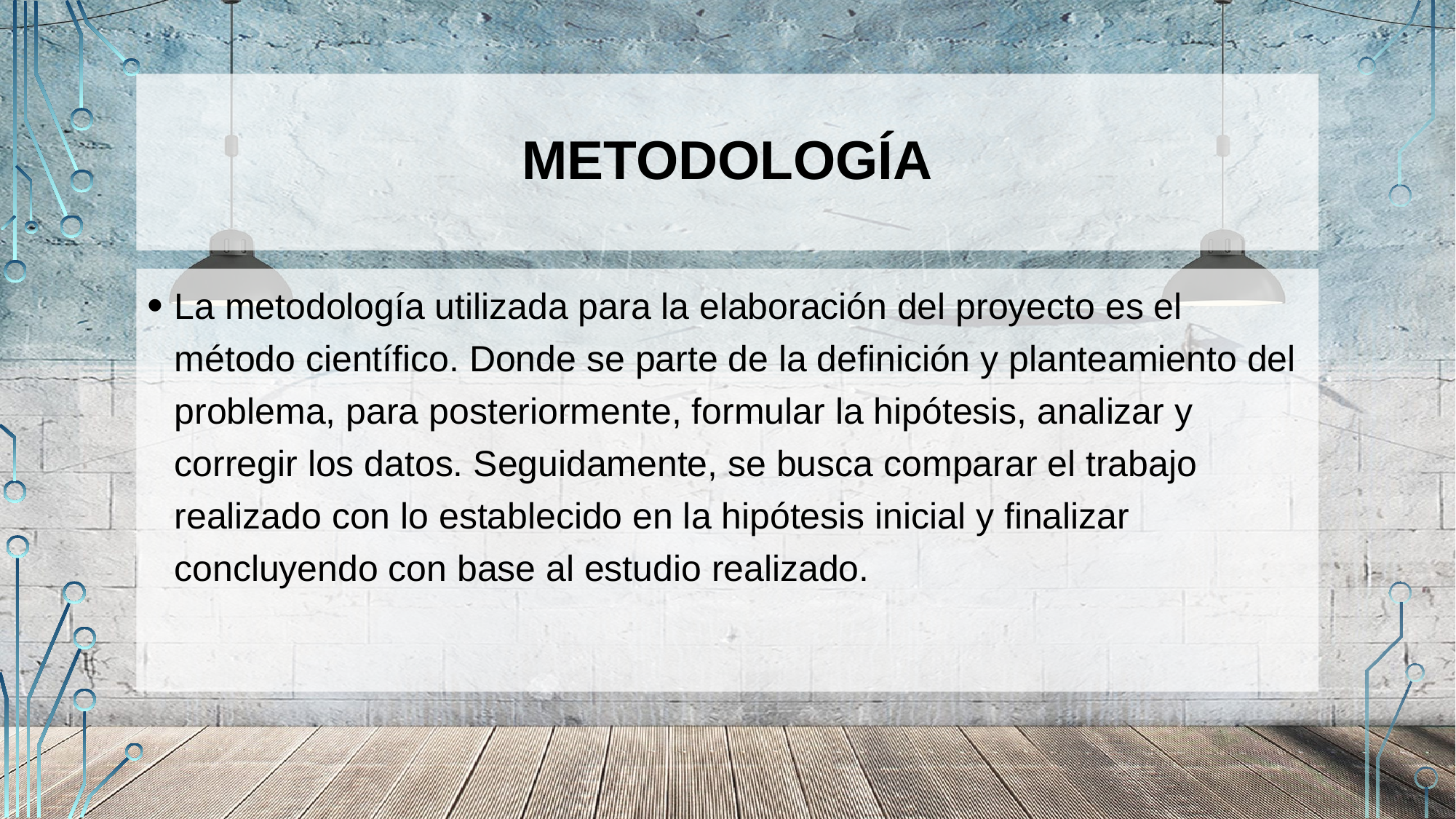

# metodología
La metodología utilizada para la elaboración del proyecto es el método científico. Donde se parte de la definición y planteamiento del problema, para posteriormente, formular la hipótesis, analizar y corregir los datos. Seguidamente, se busca comparar el trabajo realizado con lo establecido en la hipótesis inicial y finalizar concluyendo con base al estudio realizado.